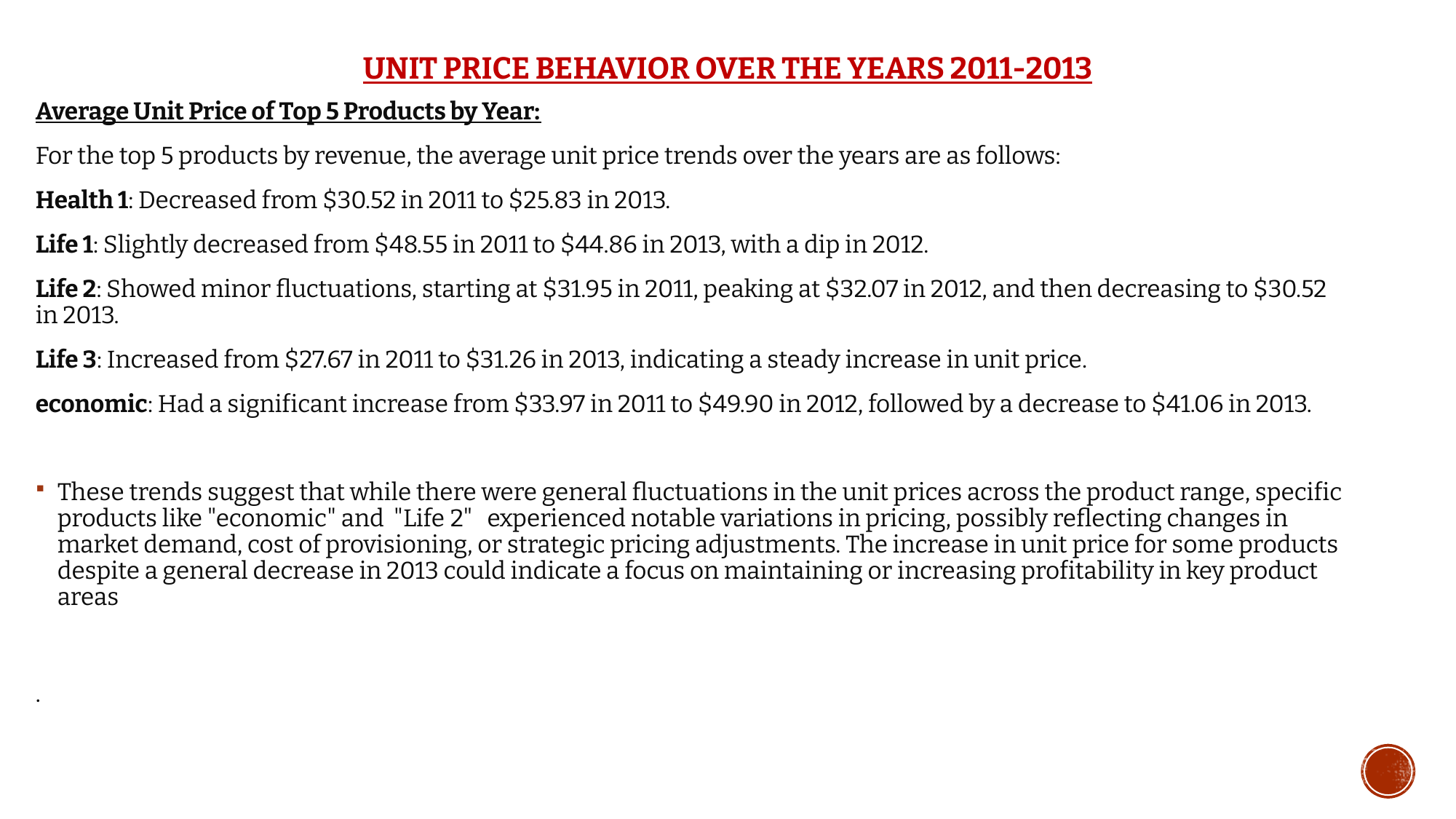

# Unit Price Behavior Over the years 2011-2013
Average Unit Price of Top 5 Products by Year:
For the top 5 products by revenue, the average unit price trends over the years are as follows:
Health 1: Decreased from $30.52 in 2011 to $25.83 in 2013.
Life 1: Slightly decreased from $48.55 in 2011 to $44.86 in 2013, with a dip in 2012.
Life 2: Showed minor fluctuations, starting at $31.95 in 2011, peaking at $32.07 in 2012, and then decreasing to $30.52 in 2013.
Life 3: Increased from $27.67 in 2011 to $31.26 in 2013, indicating a steady increase in unit price.
economic: Had a significant increase from $33.97 in 2011 to $49.90 in 2012, followed by a decrease to $41.06 in 2013.

These trends suggest that while there were general fluctuations in the unit prices across the product range, specific products like "economic" and  "Life 2"   experienced notable variations in pricing, possibly reflecting changes in market demand, cost of provisioning, or strategic pricing adjustments. The increase in unit price for some products despite a general decrease in 2013 could indicate a focus on maintaining or increasing profitability in key product areas

.